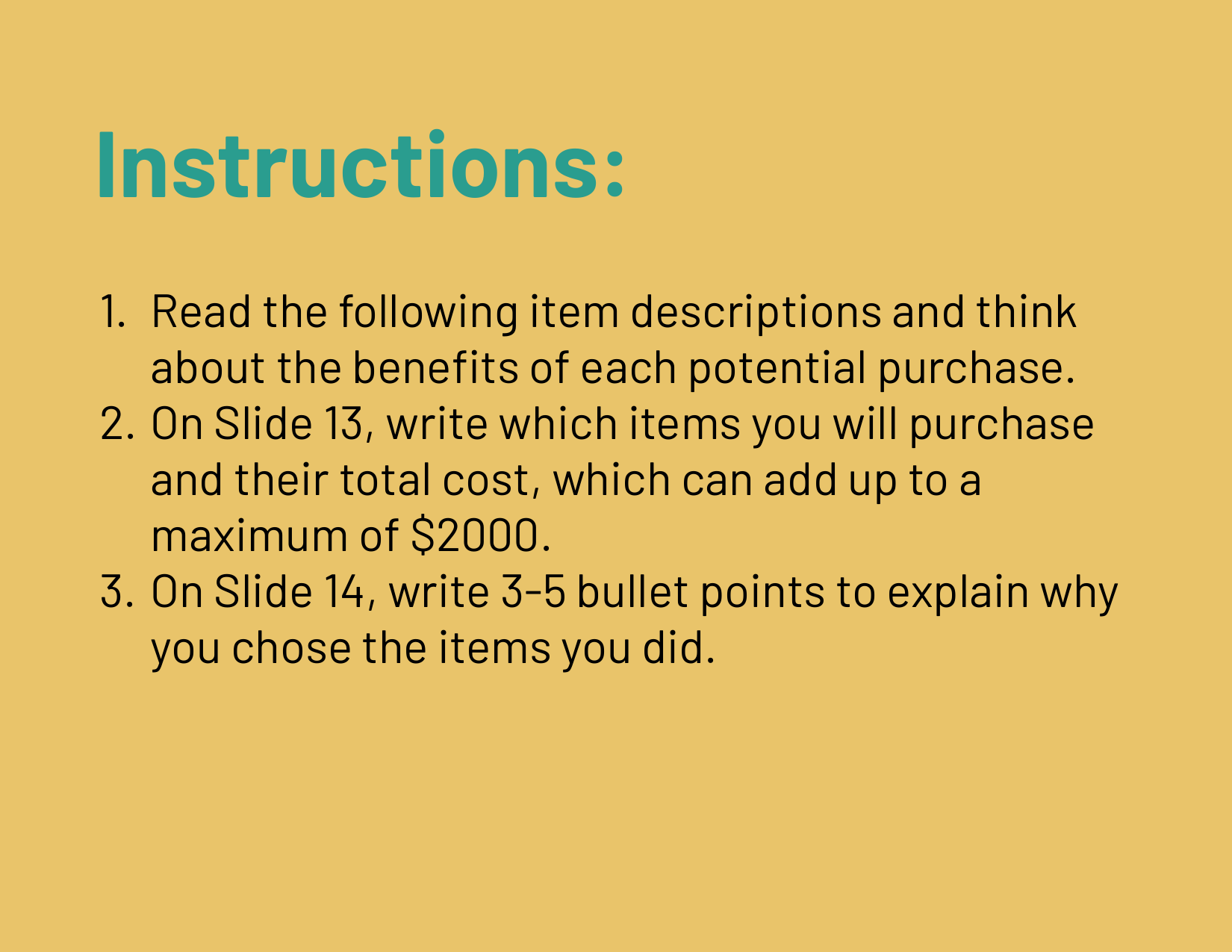

Instructions:
Read the following item descriptions and think about the benefits of each potential purchase.
On Slide 13, write which items you will purchase and their total cost, which can add up to a maximum of $2000.
On Slide 14, write 3-5 bullet points to explain why you chose the items you did.